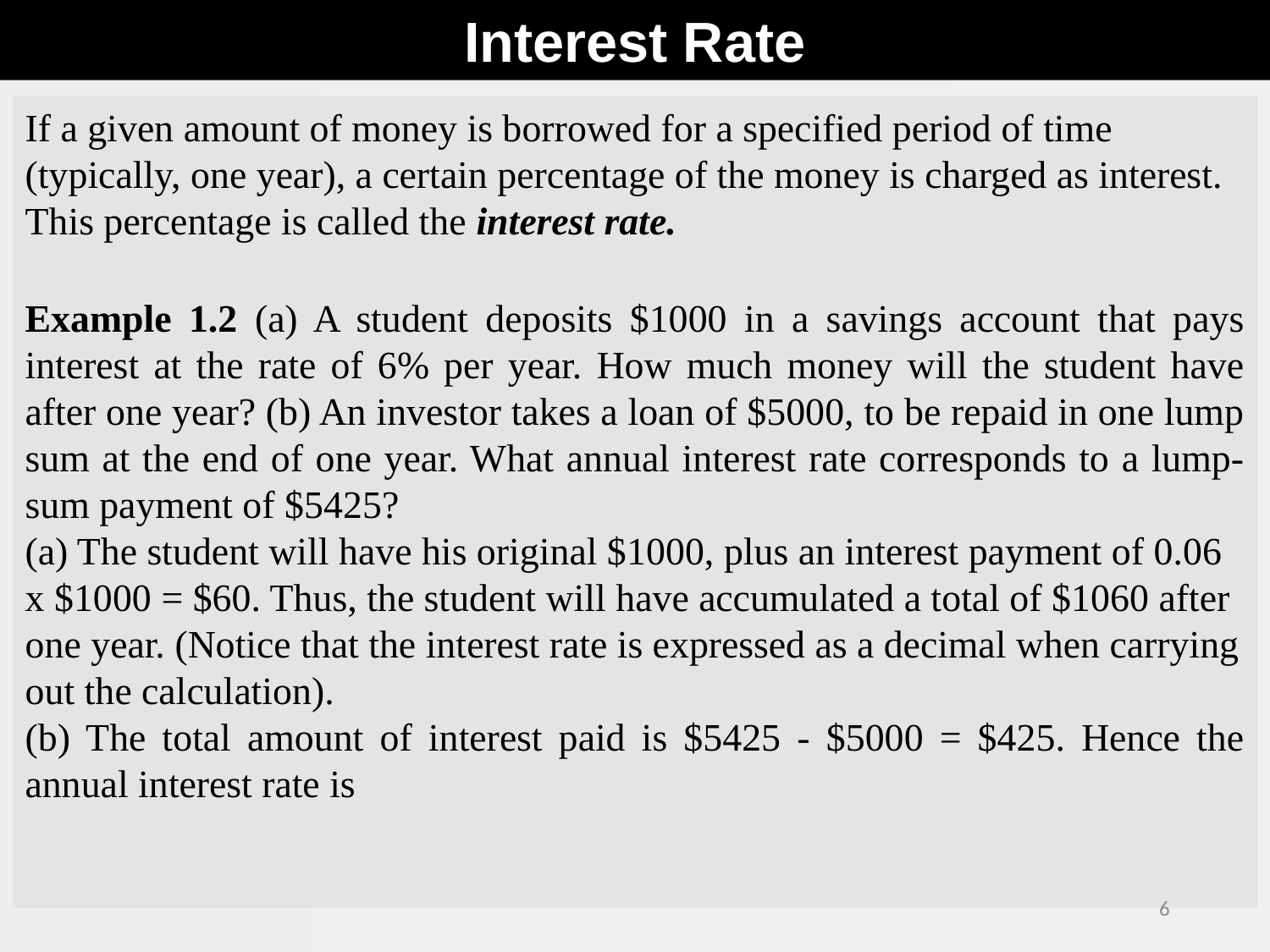

Interest Rate

If a given amount of money is borrowed for a specified period of time (typically, one year), a certain percentage of the money is charged as interest. This percentage is called the interest rate.

Example 1.2 (a) A student deposits $1000 in a savings account that pays interest at the rate of 6% per year. How much money will the student have after one year? (b) An investor takes a loan of $5000, to be repaid in one lump sum at the end of one year. What annual interest rate corresponds to a lump-sum payment of $5425?
(a) The student will have his original $1000, plus an interest payment of 0.06 x $1000 = $60. Thus, the student will have accumulated a total of $1060 after one year. (Notice that the interest rate is expressed as a decimal when carrying out the calculation).
(b) The total amount of interest paid is $5425 - $5000 = $425. Hence the annual interest rate is
6